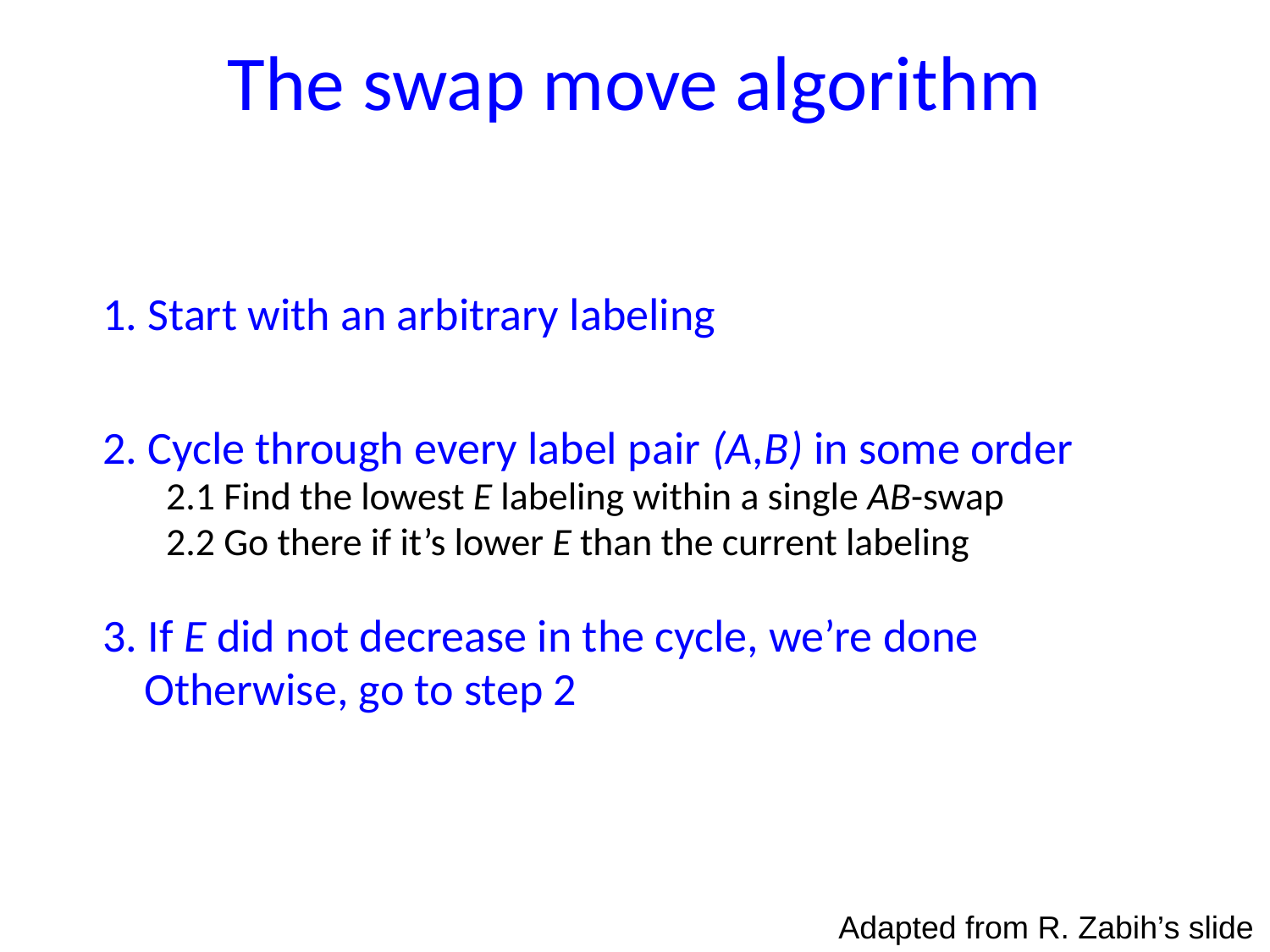

# The swap move algorithm
1. Start with an arbitrary labeling

2. Cycle through every label pair (A,B) in some order
2.1 Find the lowest E labeling within a single AB-swap
2.2 Go there if it’s lower E than the current labeling

3. If E did not decrease in the cycle, we’re done
    Otherwise, go to step 2
Adapted from R. Zabih’s slide